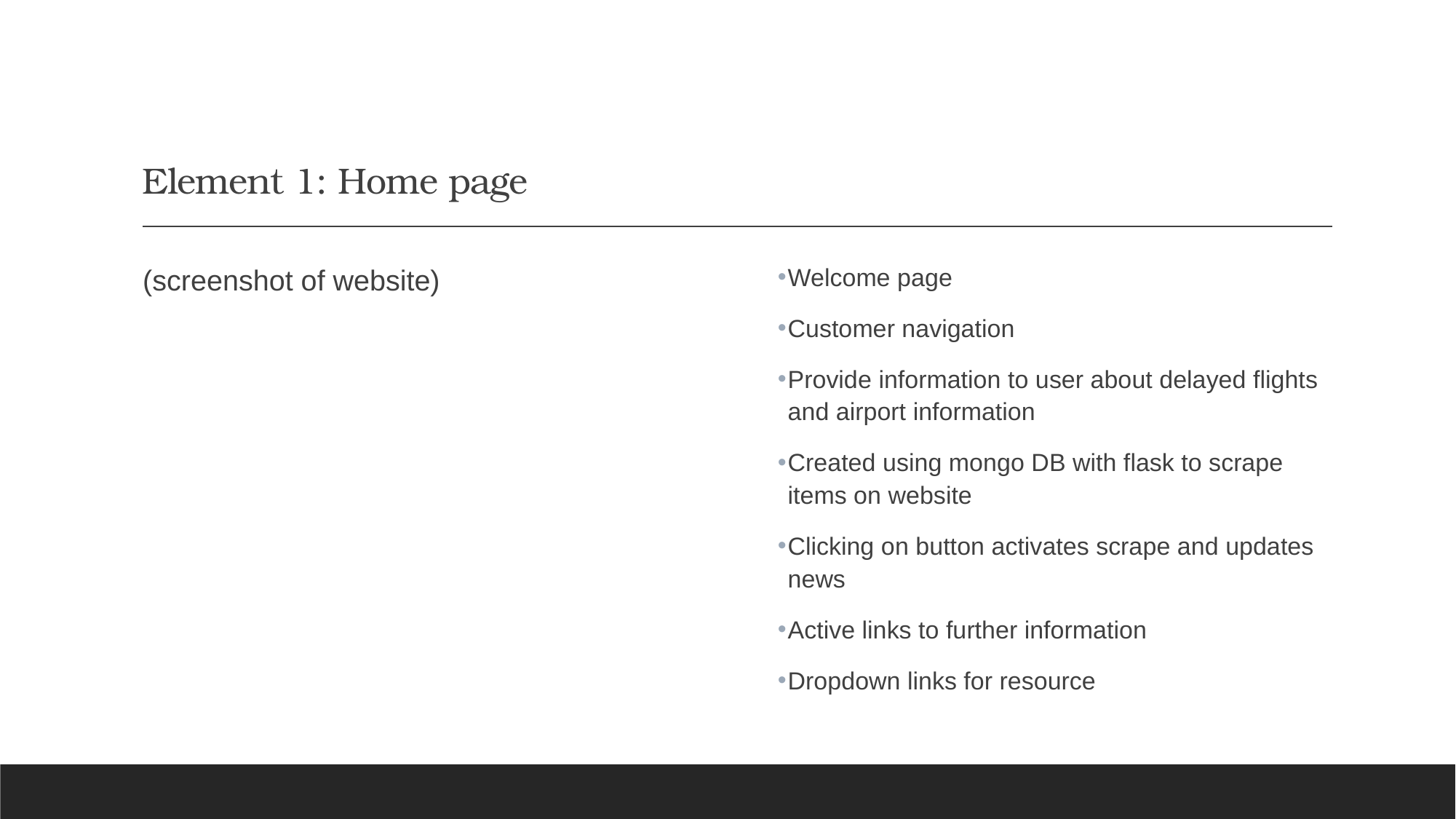

# Element 1: Home page
(screenshot of website)
Welcome page
Customer navigation
Provide information to user about delayed flights and airport information
Created using mongo DB with flask to scrape items on website
Clicking on button activates scrape and updates news
Active links to further information
Dropdown links for resource